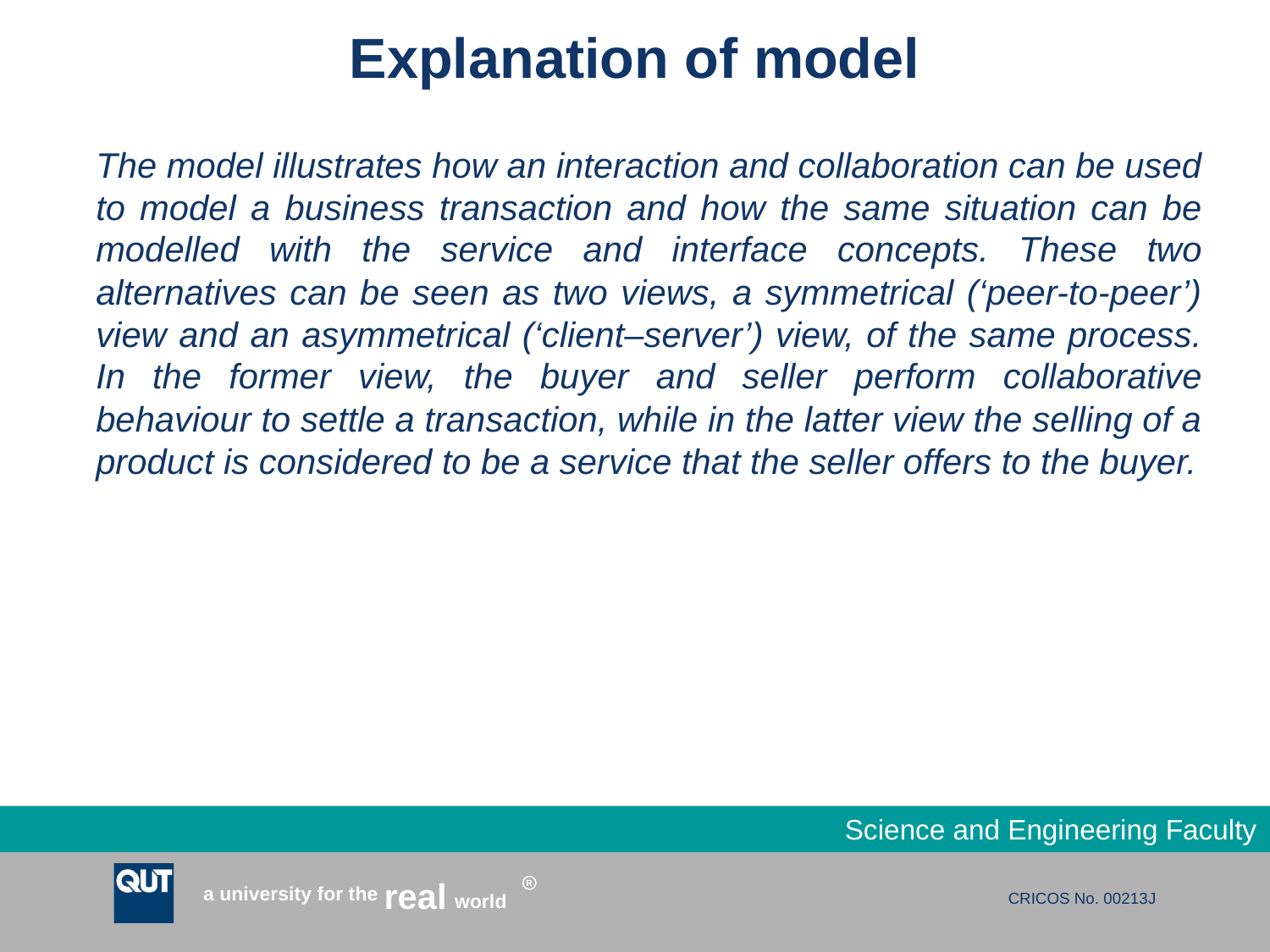

# Explanation of model
The model illustrates how an interaction and collaboration can be used to model a business transaction and how the same situation can be modelled with the service and interface concepts. These two alternatives can be seen as two views, a symmetrical (‘peer-to-peer’) view and an asymmetrical (‘client–server’) view, of the same process. In the former view, the buyer and seller perform collaborative behaviour to settle a transaction, while in the latter view the selling of a product is considered to be a service that the seller offers to the buyer.